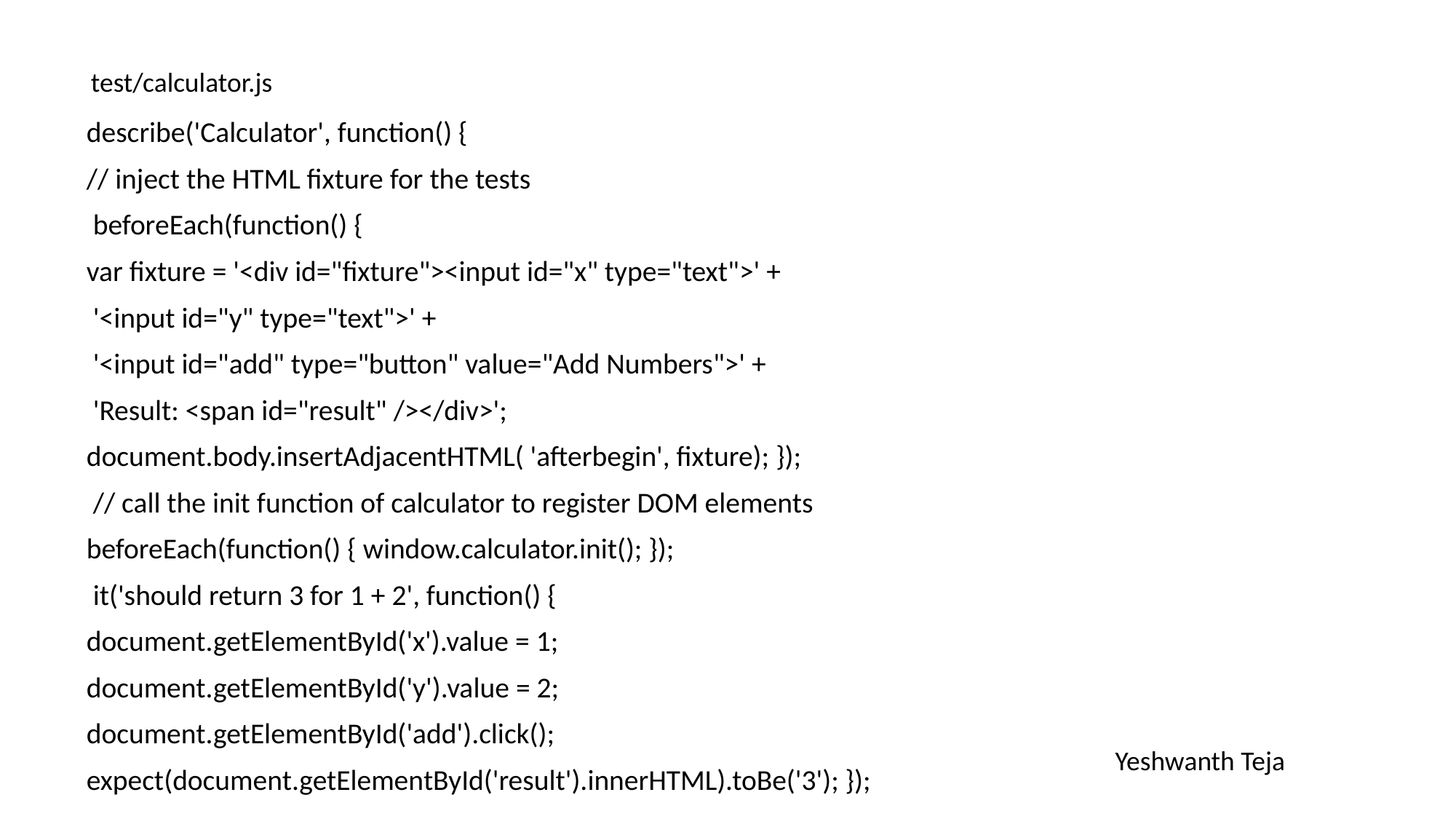

test/calculator.js
describe('Calculator', function() {
// inject the HTML fixture for the tests
 beforeEach(function() {
var fixture = '<div id="fixture"><input id="x" type="text">' +
 '<input id="y" type="text">' +
 '<input id="add" type="button" value="Add Numbers">' +
 'Result: <span id="result" /></div>';
document.body.insertAdjacentHTML( 'afterbegin', fixture); });
 // call the init function of calculator to register DOM elements
beforeEach(function() { window.calculator.init(); });
 it('should return 3 for 1 + 2', function() {
document.getElementById('x').value = 1;
document.getElementById('y').value = 2;
document.getElementById('add').click();
expect(document.getElementById('result').innerHTML).toBe('3'); });
Yeshwanth Teja